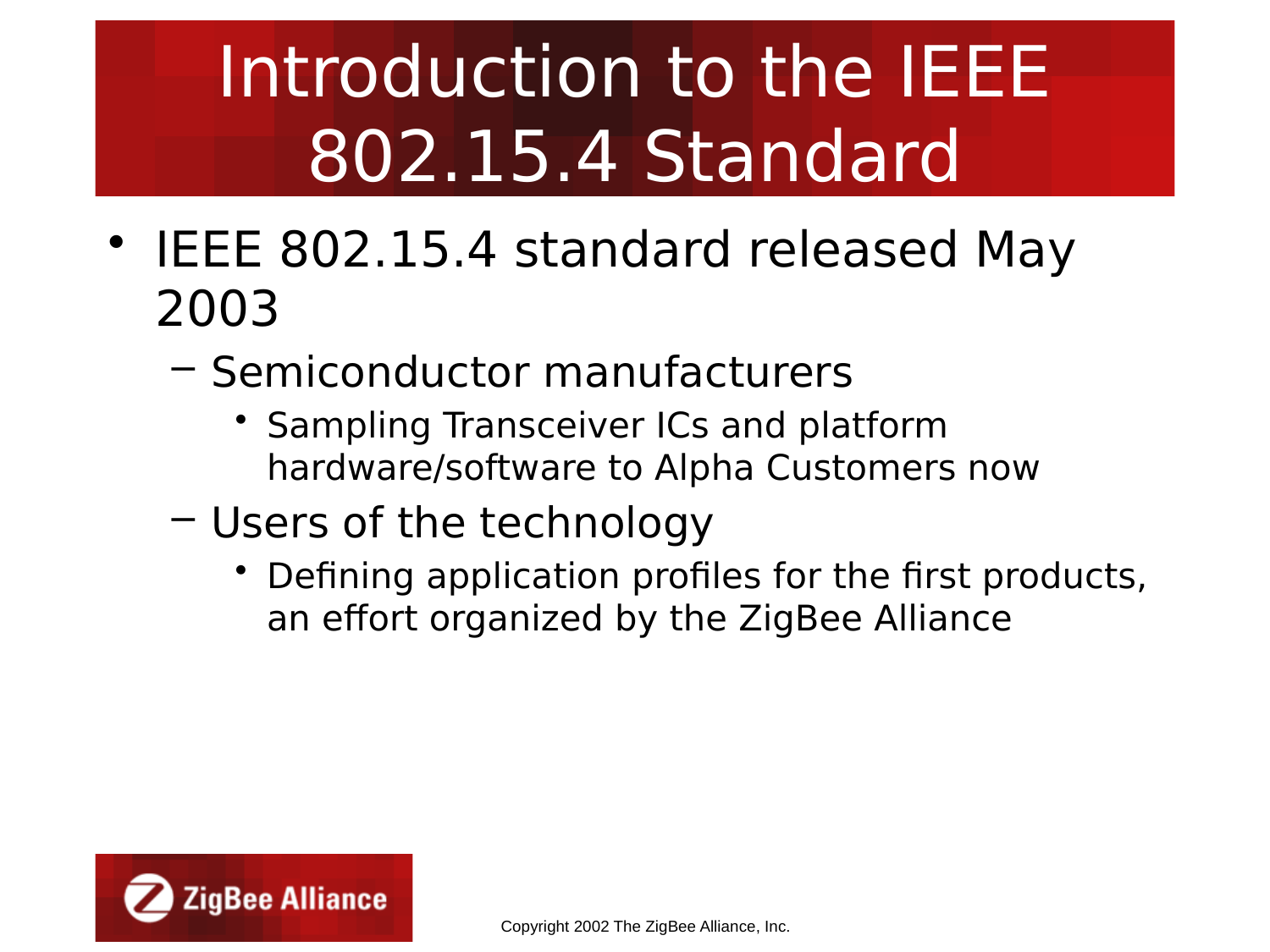

# Introduction to the IEEE 802.15.4 Standard
IEEE 802.15.4 standard released May 2003
Semiconductor manufacturers
Sampling Transceiver ICs and platform hardware/software to Alpha Customers now
Users of the technology
Defining application profiles for the first products, an effort organized by the ZigBee Alliance
Copyright 2002 The ZigBee Alliance, Inc.